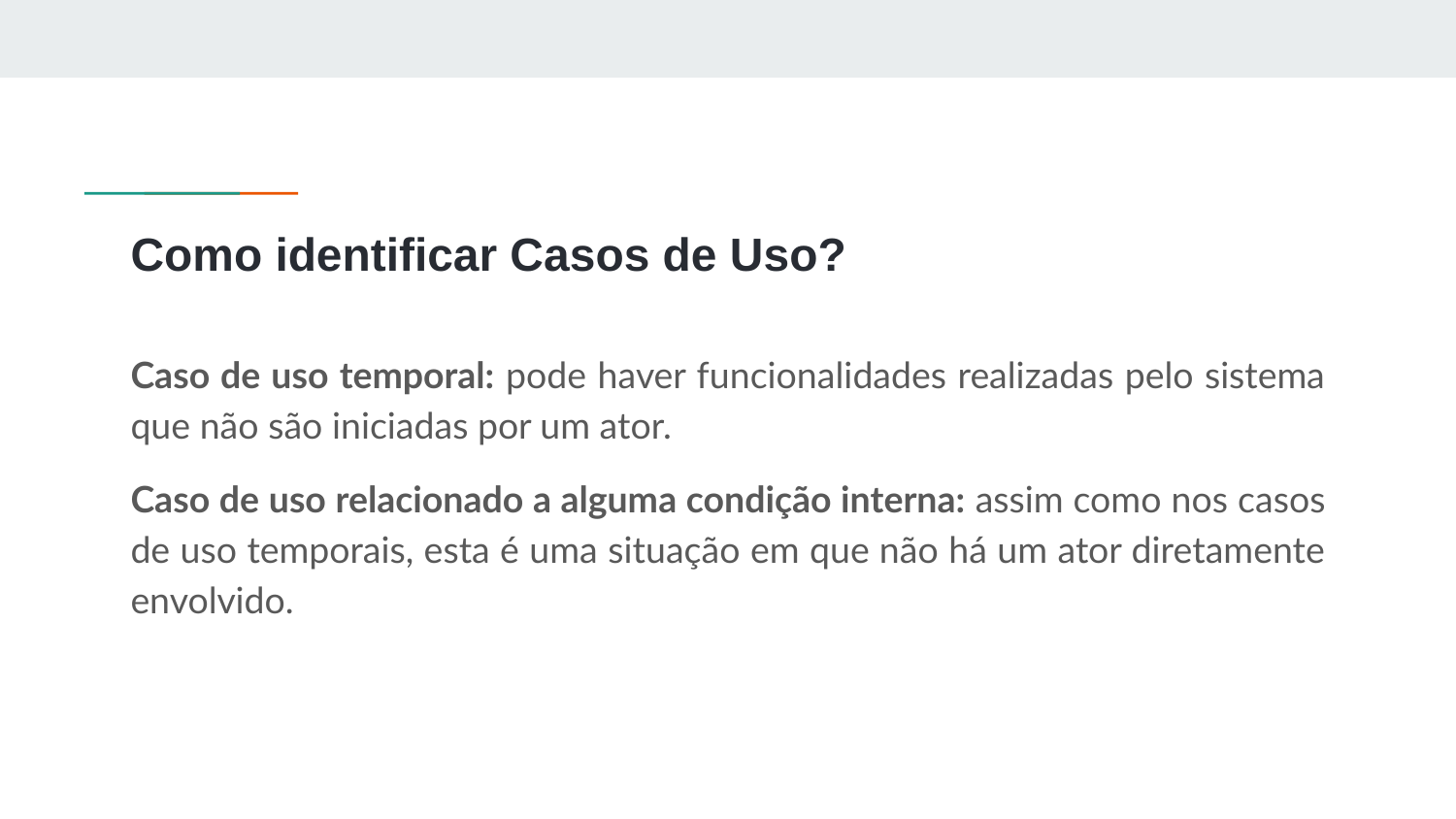

# Como identificar Casos de Uso?
Caso de uso temporal: pode haver funcionalidades realizadas pelo sistema que não são iniciadas por um ator.
Caso de uso relacionado a alguma condição interna: assim como nos casos de uso temporais, esta é uma situação em que não há um ator diretamente envolvido.